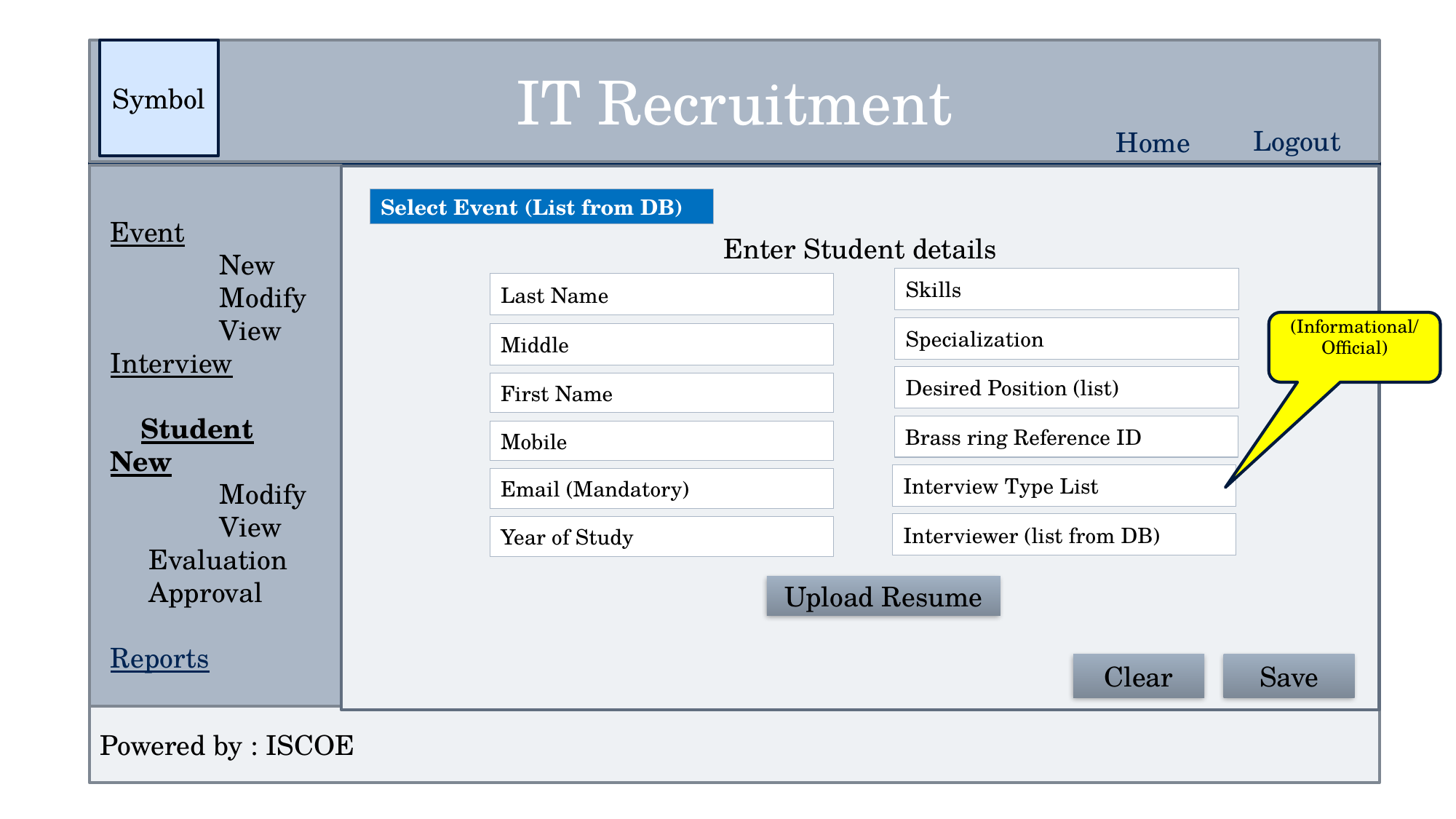

4
IT Recruitment
Symbol
Logout
Home

Select Event (List from DB)
Event
	New
	Modify
	View
Interview

    Student	New
	Modify
	View
     Evaluation
     Approval

Reports

Enter Student details
Skills
Last Name
(Informational/
Official)

Specialization
Middle
Desired Position (list)
First Name
Brass ring Reference ID
Mobile
Interview Type List
Email (Mandatory)
Interviewer (list from DB)
Year of Study
Upload Resume
Clear
Save

Powered by : ISCOE